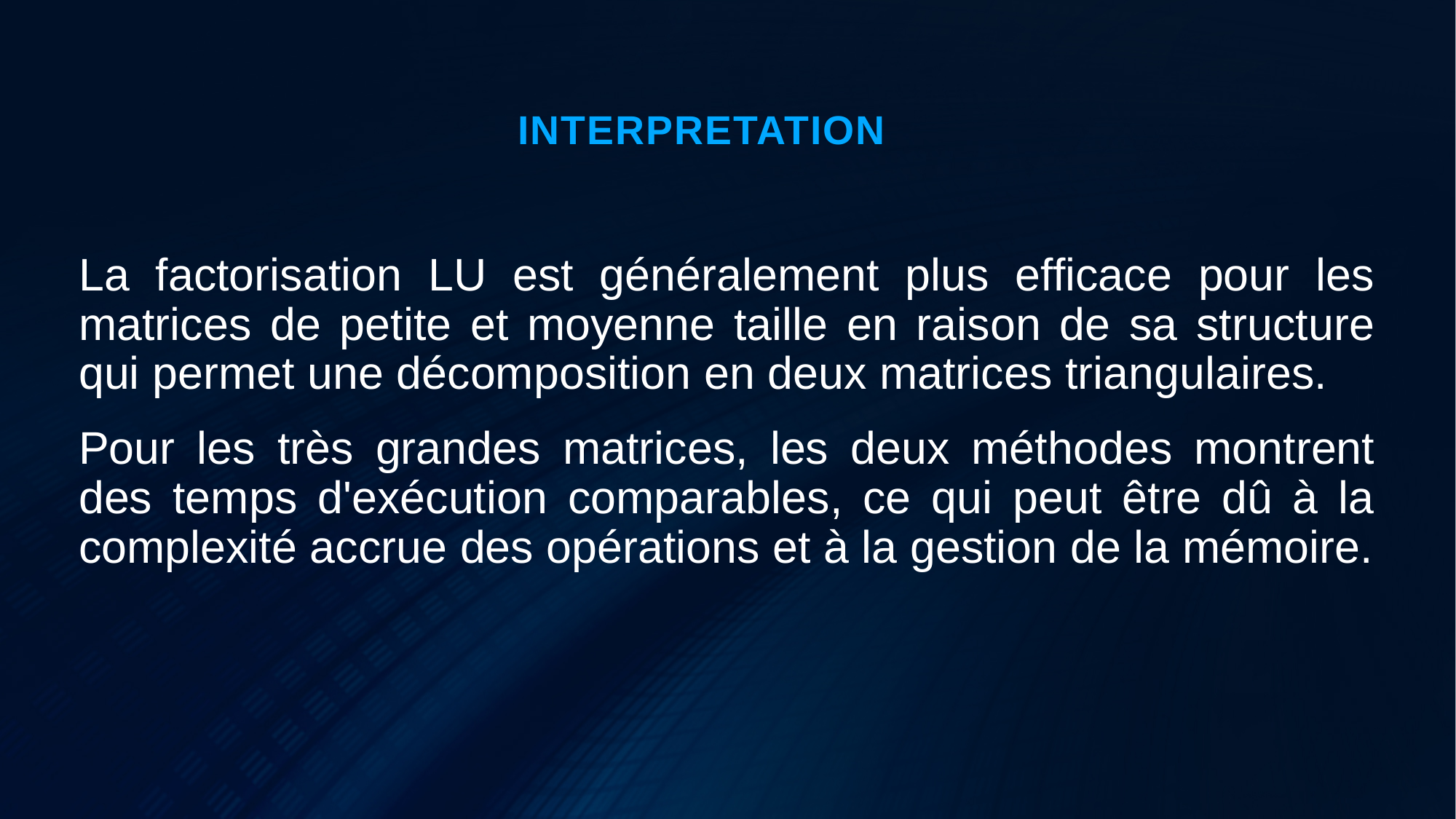

INTERPRETATION
La factorisation LU est généralement plus efficace pour les matrices de petite et moyenne taille en raison de sa structure qui permet une décomposition en deux matrices triangulaires.
Pour les très grandes matrices, les deux méthodes montrent des temps d'exécution comparables, ce qui peut être dû à la complexité accrue des opérations et à la gestion de la mémoire.